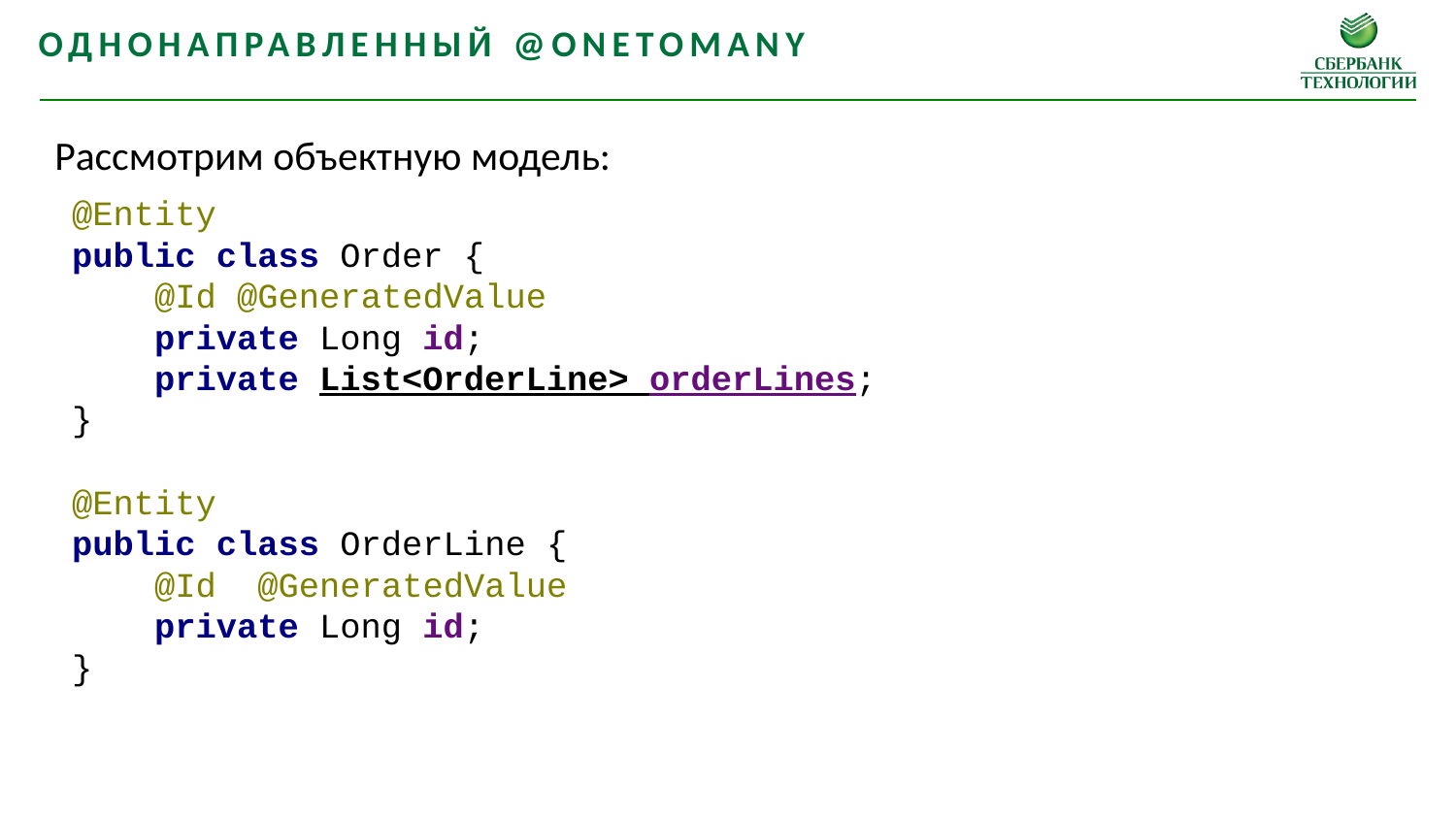

Однонаправленный @Onetomany
Рассмотрим объектную модель:

@Entity
public class Order {
    @Id @GeneratedValue
    private Long id;
    private List<OrderLine> orderLines;
}
@Entity
public class OrderLine {
    @Id  @GeneratedValue
    private Long id;
}